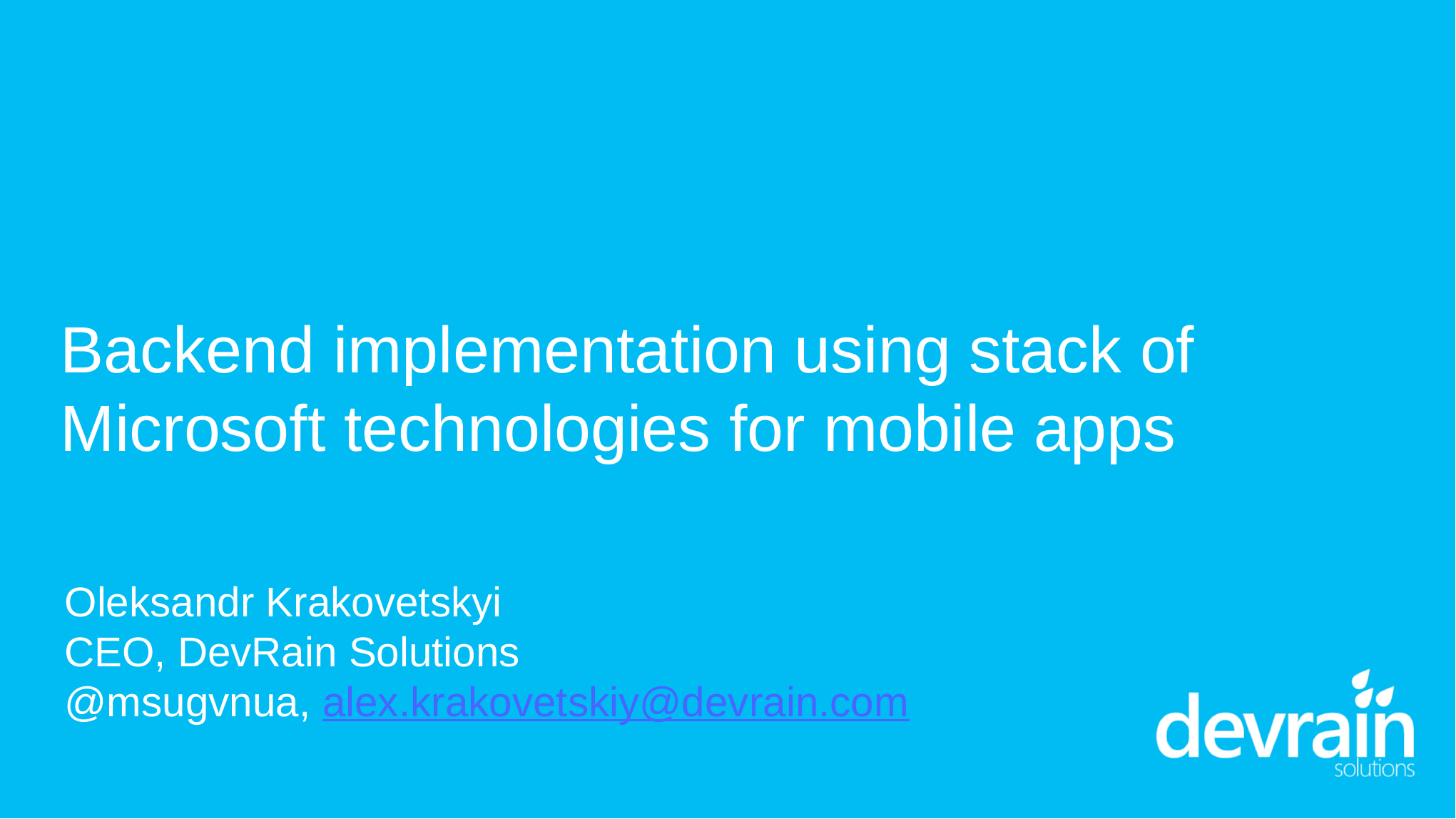

Backend implementation using stack of Microsoft technologies for mobile apps
Oleksandr Krakovetskyi
CEO, DevRain Solutions
@msugvnua, alex.krakovetskiy@devrain.com